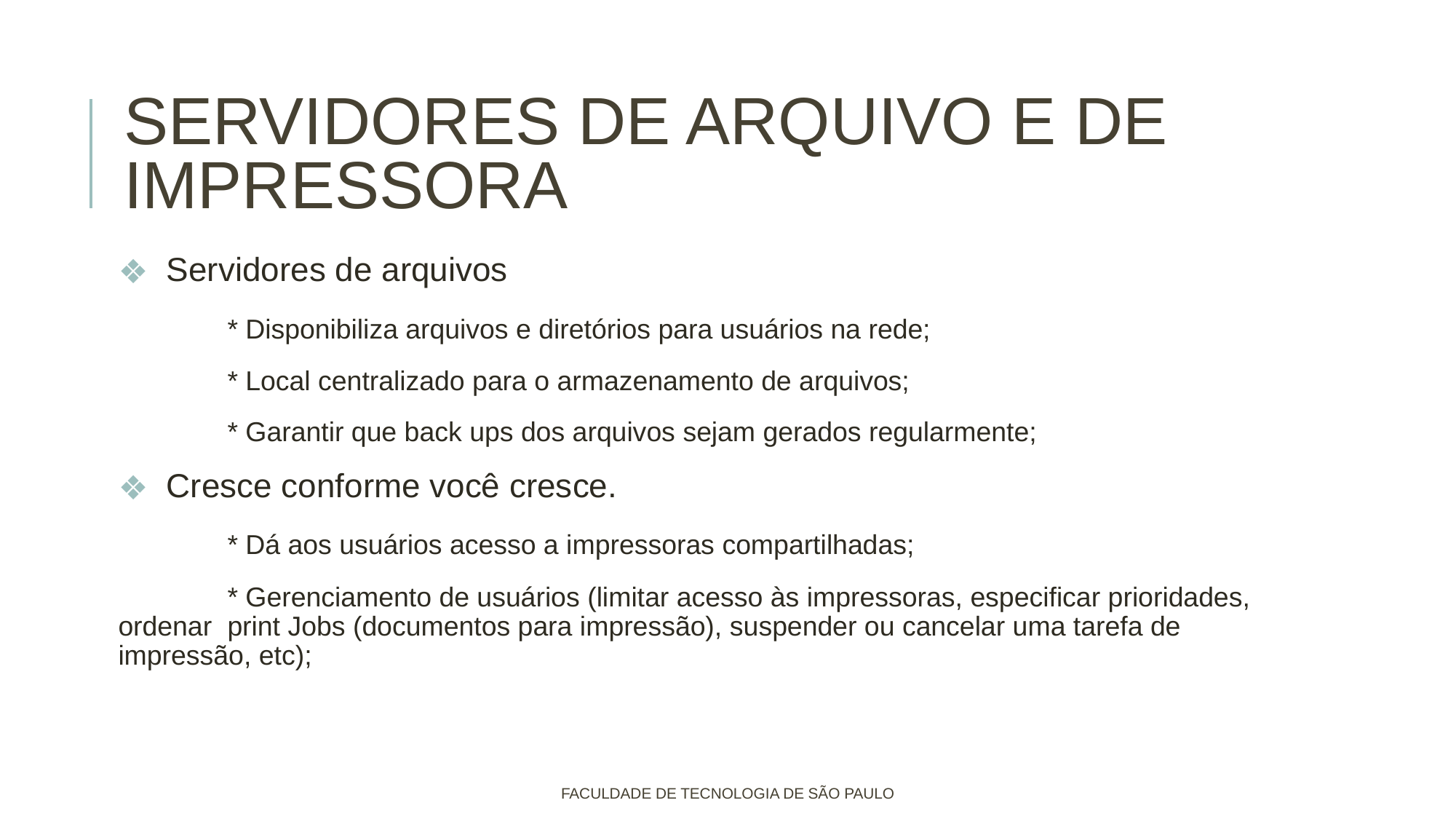

# SERVIDORES DE ARQUIVO E DE IMPRESSORA
  Servidores de arquivos
	* Disponibiliza arquivos e diretórios para usuários na rede;
	* Local centralizado para o armazenamento de arquivos;
	* Garantir que back ups dos arquivos sejam gerados regularmente;
  Cresce conforme você cresce.
	* Dá aos usuários acesso a impressoras compartilhadas;
	* Gerenciamento de usuários (limitar acesso às impressoras, especificar prioridades, ordenar 	print Jobs (documentos para impressão), suspender ou cancelar uma tarefa de impressão, etc);
FACULDADE DE TECNOLOGIA DE SÃO PAULO